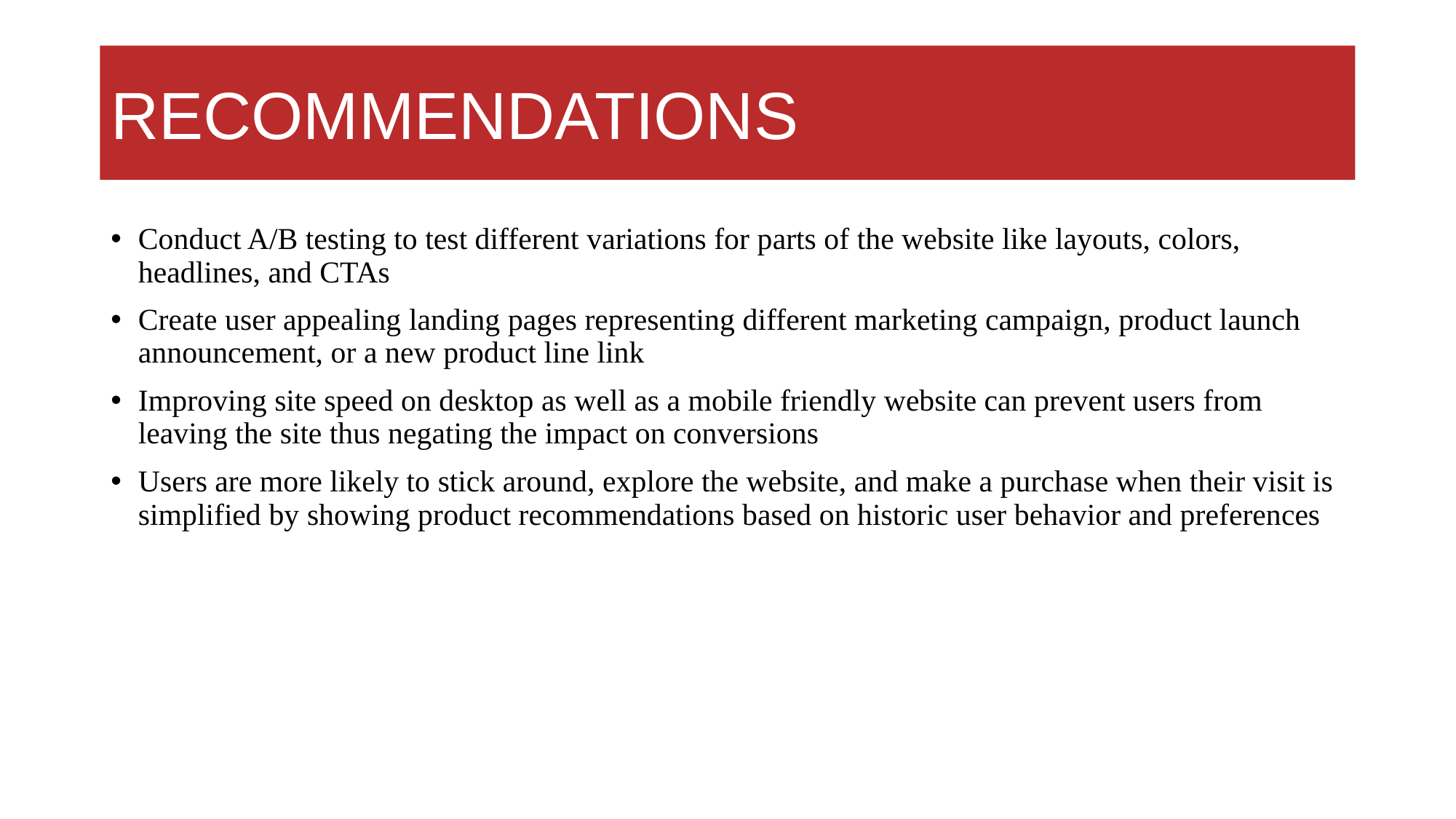

RECOMMENDATIONS
Conduct A/B testing to test different variations for parts of the website like layouts, colors, headlines, and CTAs
Create user appealing landing pages representing different marketing campaign, product launch announcement, or a new product line link
Improving site speed on desktop as well as a mobile friendly website can prevent users from leaving the site thus negating the impact on conversions
Users are more likely to stick around, explore the website, and make a purchase when their visit is simplified by showing product recommendations based on historic user behavior and preferences